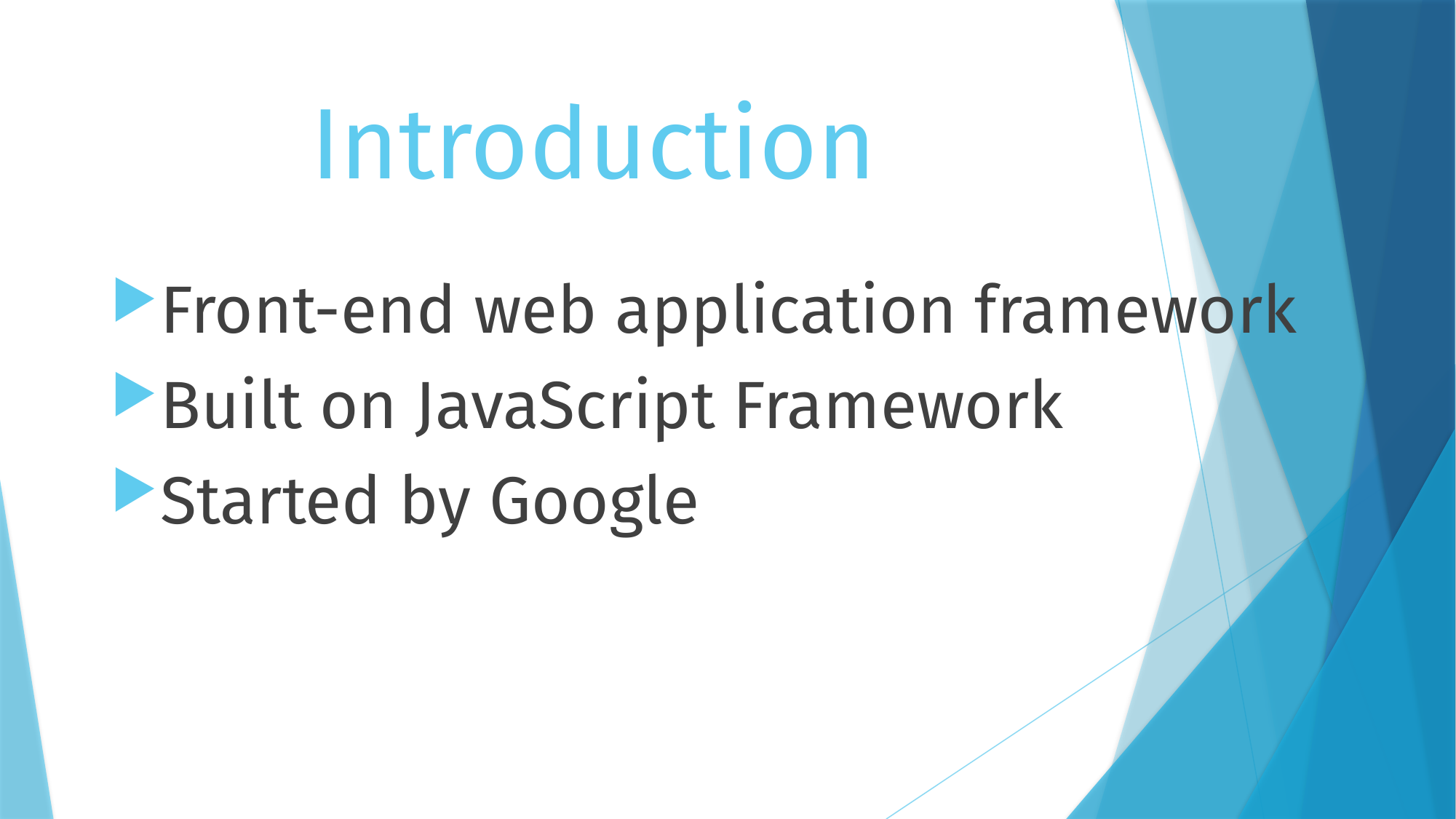

# Introduction
Front-end web application framework
Built on JavaScript Framework
Started by Google